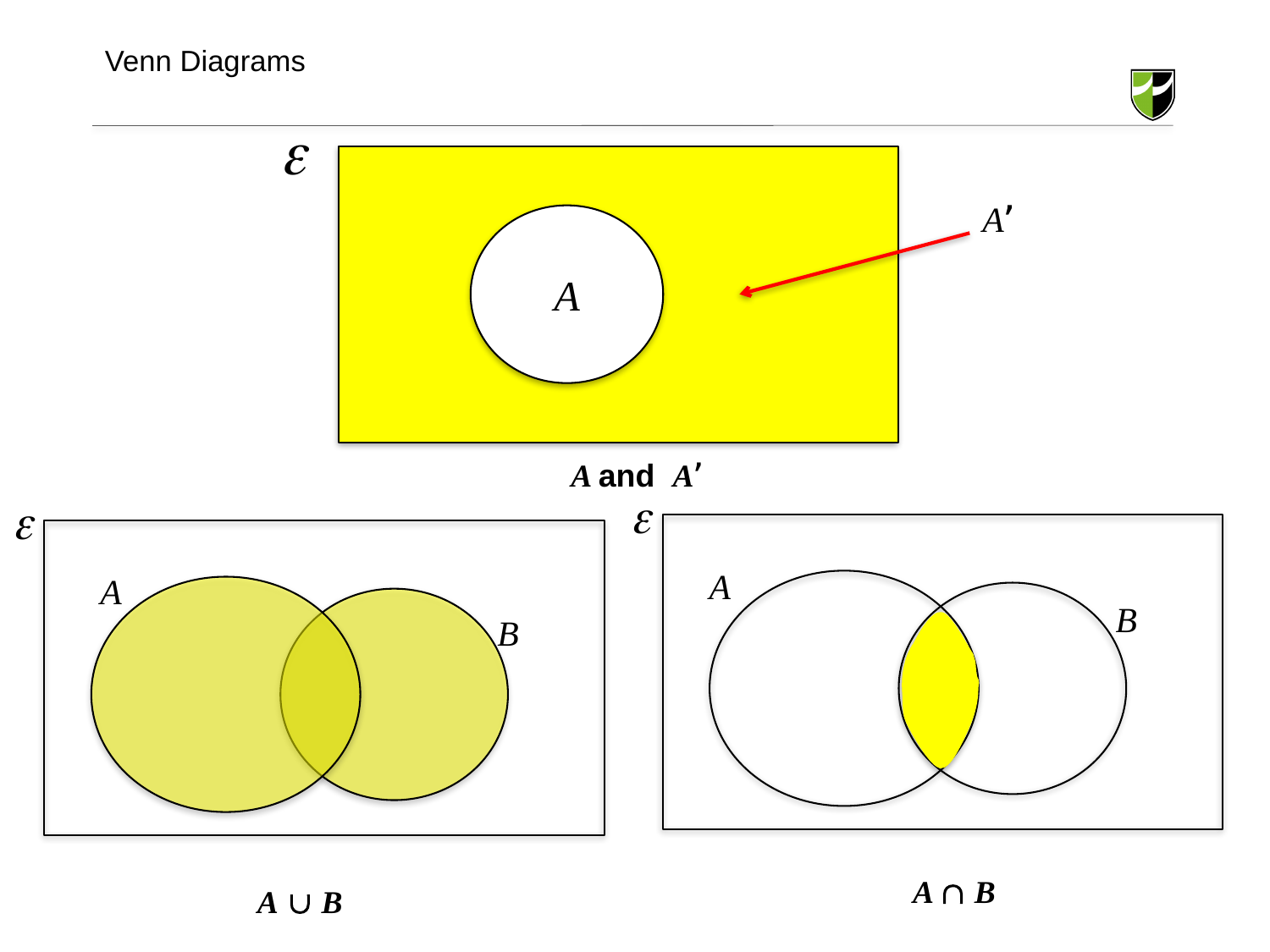

# Venn Diagrams
ε

A’
A
A and  A’
ε

A
B

ε

A
B
A ∩ B
A ∪ B